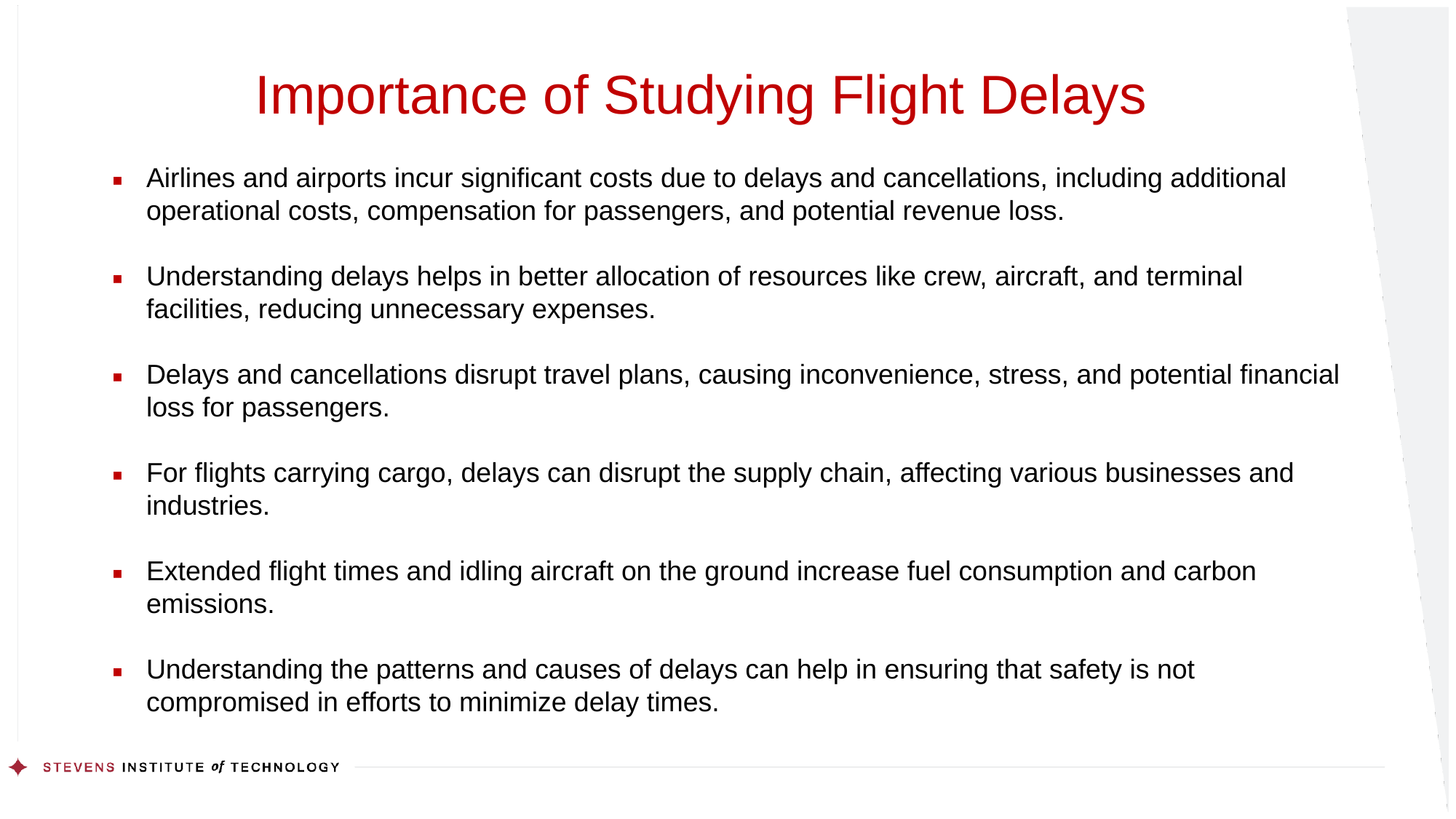

Importance of Studying Flight Delays
Airlines and airports incur significant costs due to delays and cancellations, including additional operational costs, compensation for passengers, and potential revenue loss.

Understanding delays helps in better allocation of resources like crew, aircraft, and terminal facilities, reducing unnecessary expenses.

Delays and cancellations disrupt travel plans, causing inconvenience, stress, and potential financial loss for passengers.

For flights carrying cargo, delays can disrupt the supply chain, affecting various businesses and industries.

Extended flight times and idling aircraft on the ground increase fuel consumption and carbon emissions.

Understanding the patterns and causes of delays can help in ensuring that safety is not compromised in efforts to minimize delay times.